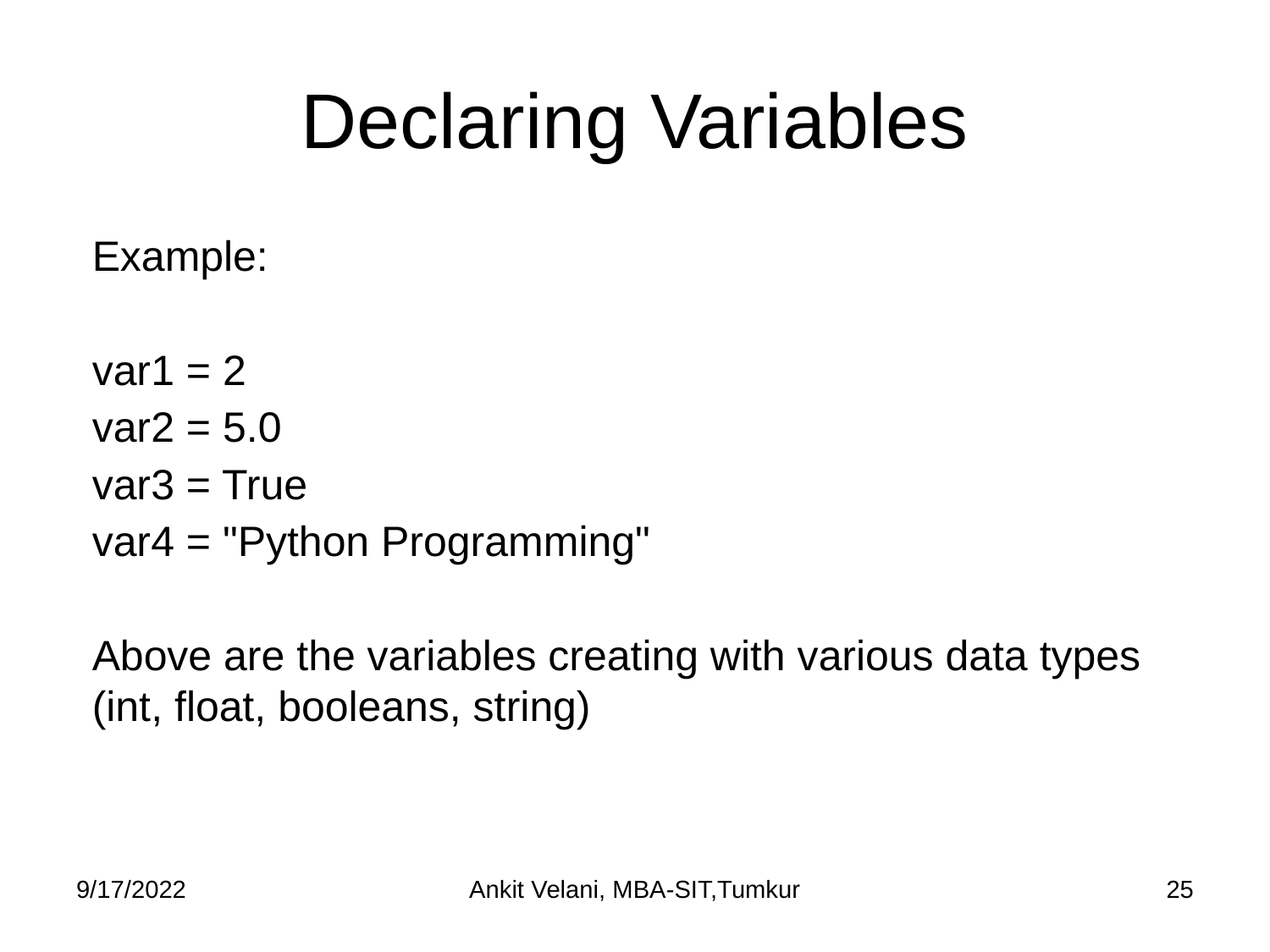

# Declaring Variables
Example:

var1 = 2
var2 = 5.0
var3 = True
var4 = "Python Programming"

Above are the variables creating with various data types (int, float, booleans, string)
9/17/2022
Ankit Velani, MBA-SIT,Tumkur
25